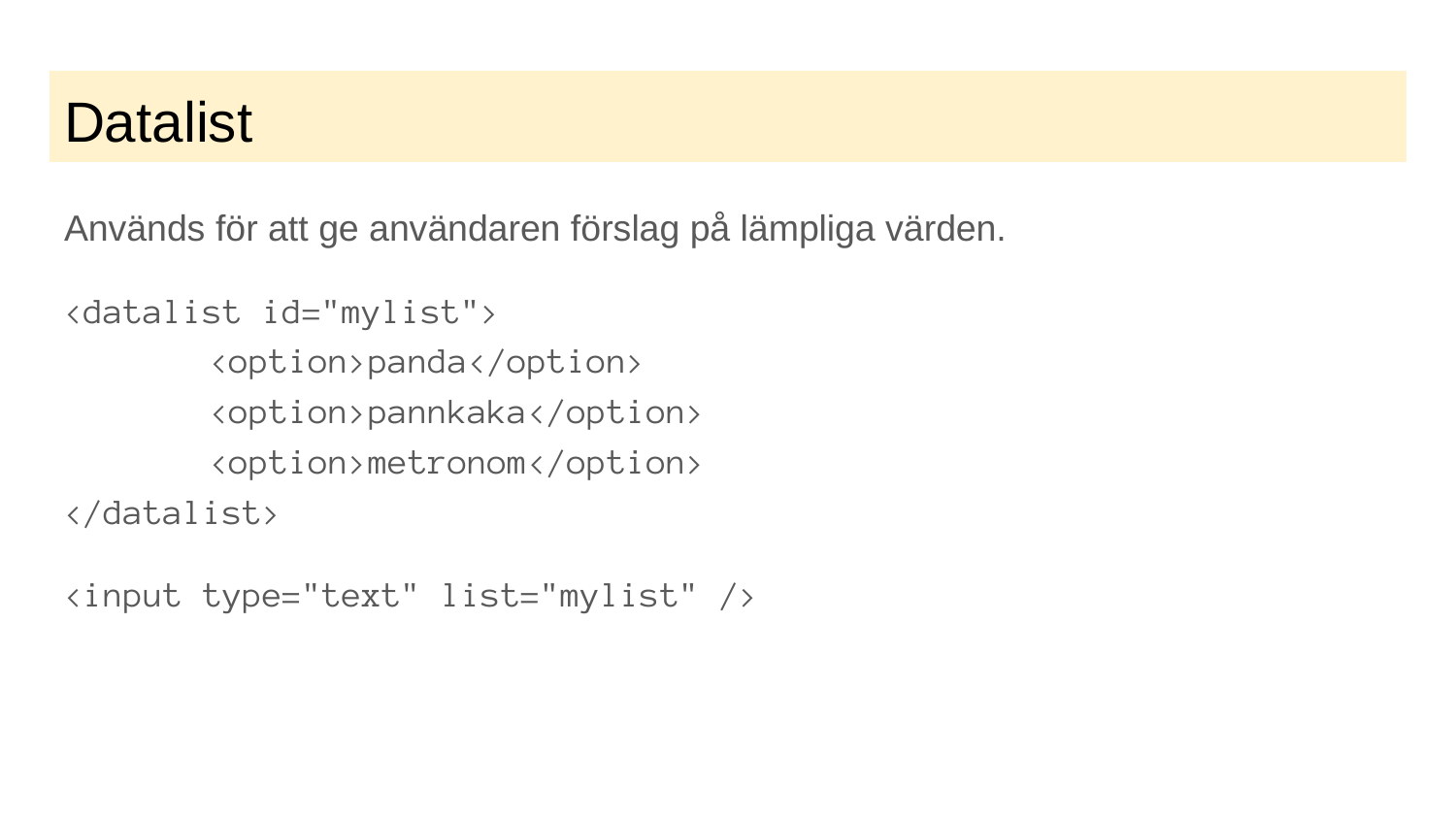

# Datalist
Används för att ge användaren förslag på lämpliga värden.
<datalist id="mylist">
	<option>panda</option>
	<option>pannkaka</option>
	<option>metronom</option>
</datalist>
<input type="text" list="mylist" />